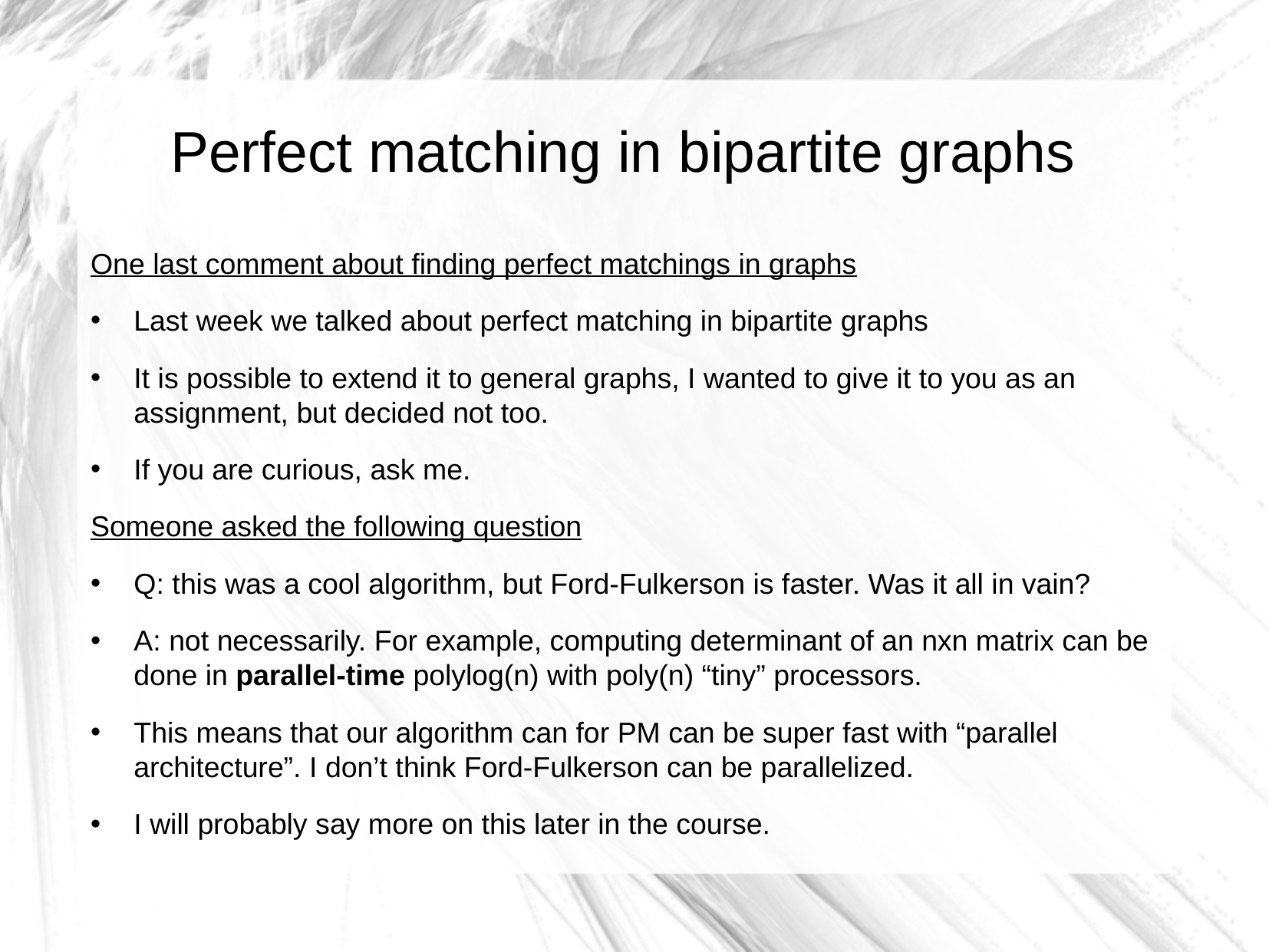

Perfect matching in bipartite graphs
One last comment about finding perfect matchings in graphs
Last week we talked about perfect matching in bipartite graphs
It is possible to extend it to general graphs, I wanted to give it to you as an assignment, but decided not too.
If you are curious, ask me.
Someone asked the following question
Q: this was a cool algorithm, but Ford-Fulkerson is faster. Was it all in vain?
A: not necessarily. For example, computing determinant of an nxn matrix can be done in parallel-time polylog(n) with poly(n) “tiny” processors.
This means that our algorithm can for PM can be super fast with “parallel architecture”. I don’t think Ford-Fulkerson can be parallelized.
I will probably say more on this later in the course.